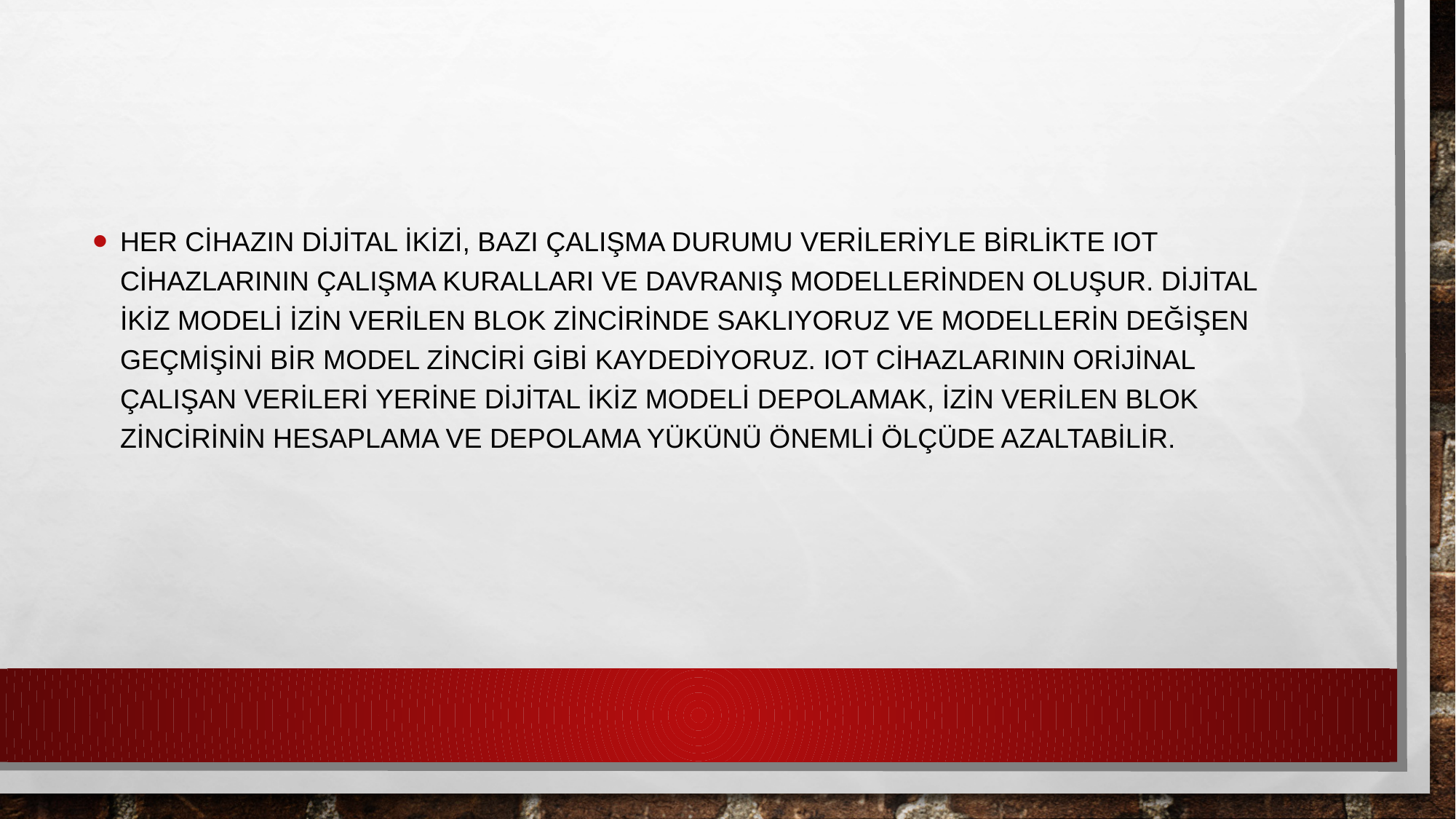

Her cihazın dijital ikizi, bazı çalışma durumu verileriyle birlikte IoT cihazlarının çalışma kuralları ve davranış modellerinden oluşur. Dijital ikiz modeli izin verilen blok zincirinde saklıyoruz ve modellerin değişen geçmişini bir model zinciri gibi kaydediyoruz. IoT cihazlarının orijinal çalışan verileri yerine dijital ikiz modeli depolamak, izin verilen blok zincirinin hesaplama ve depolama yükünü önemli ölçüde azaltabilir.